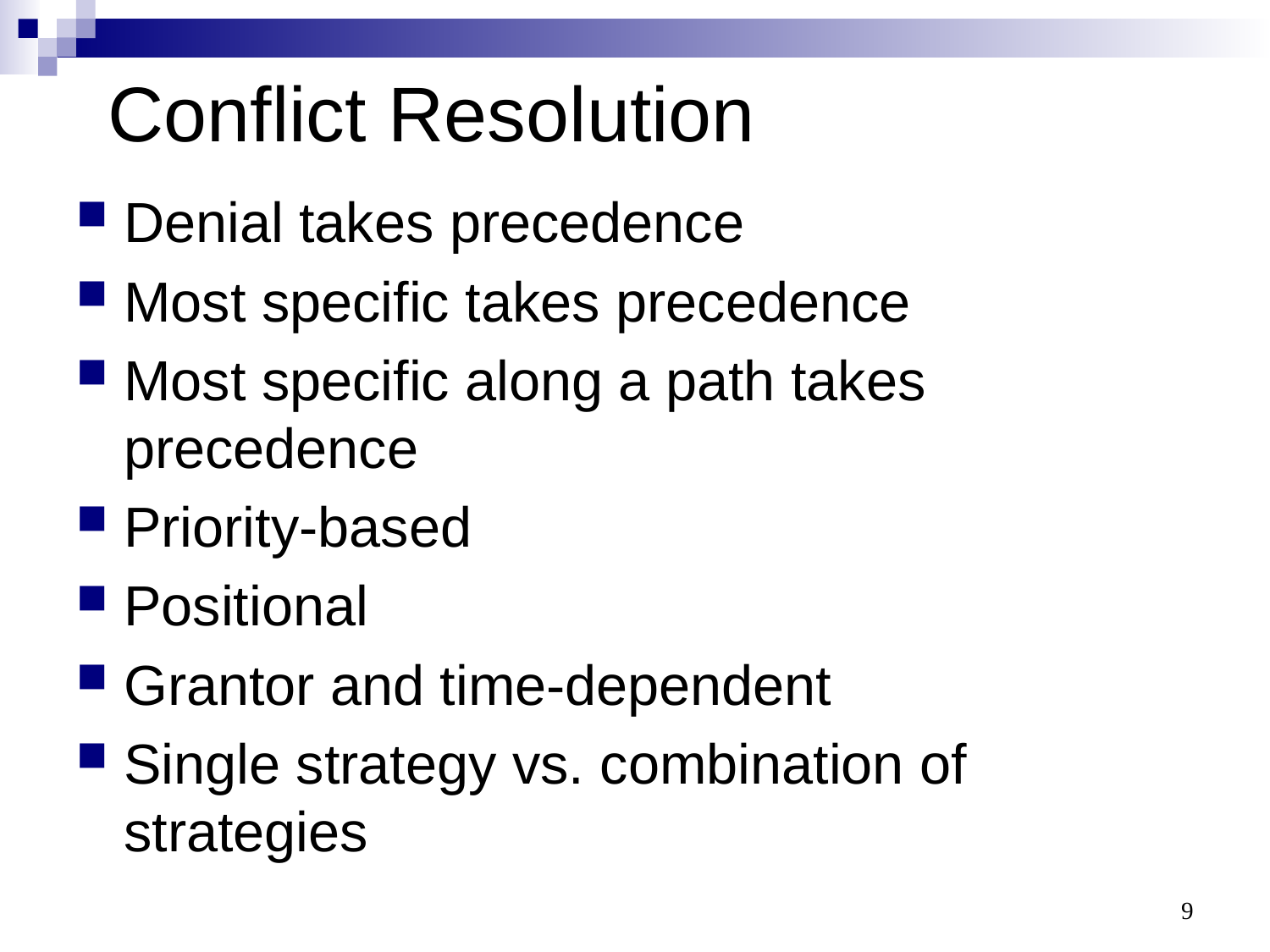

# Conflict Resolution
Denial takes precedence
Most specific takes precedence
Most specific along a path takes precedence
Priority-based
Positional
Grantor and time-dependent
Single strategy vs. combination of strategies

9